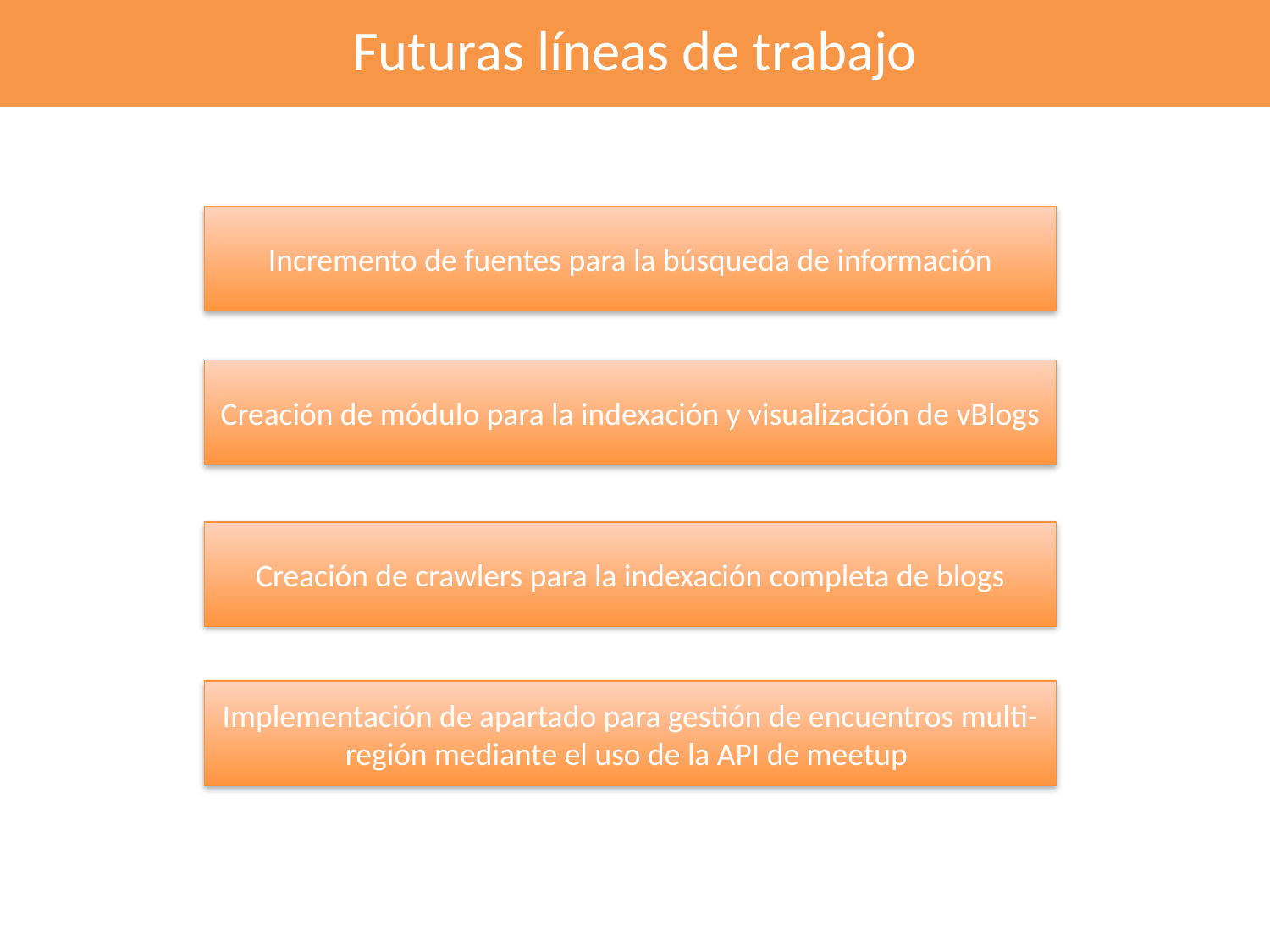

Futuras líneas de trabajo
Incremento de fuentes para la búsqueda de información
Creación de módulo para la indexación y visualización de vBlogs
Creación de crawlers para la indexación completa de blogs
Implementación de apartado para gestión de encuentros multi-región mediante el uso de la API de meetup